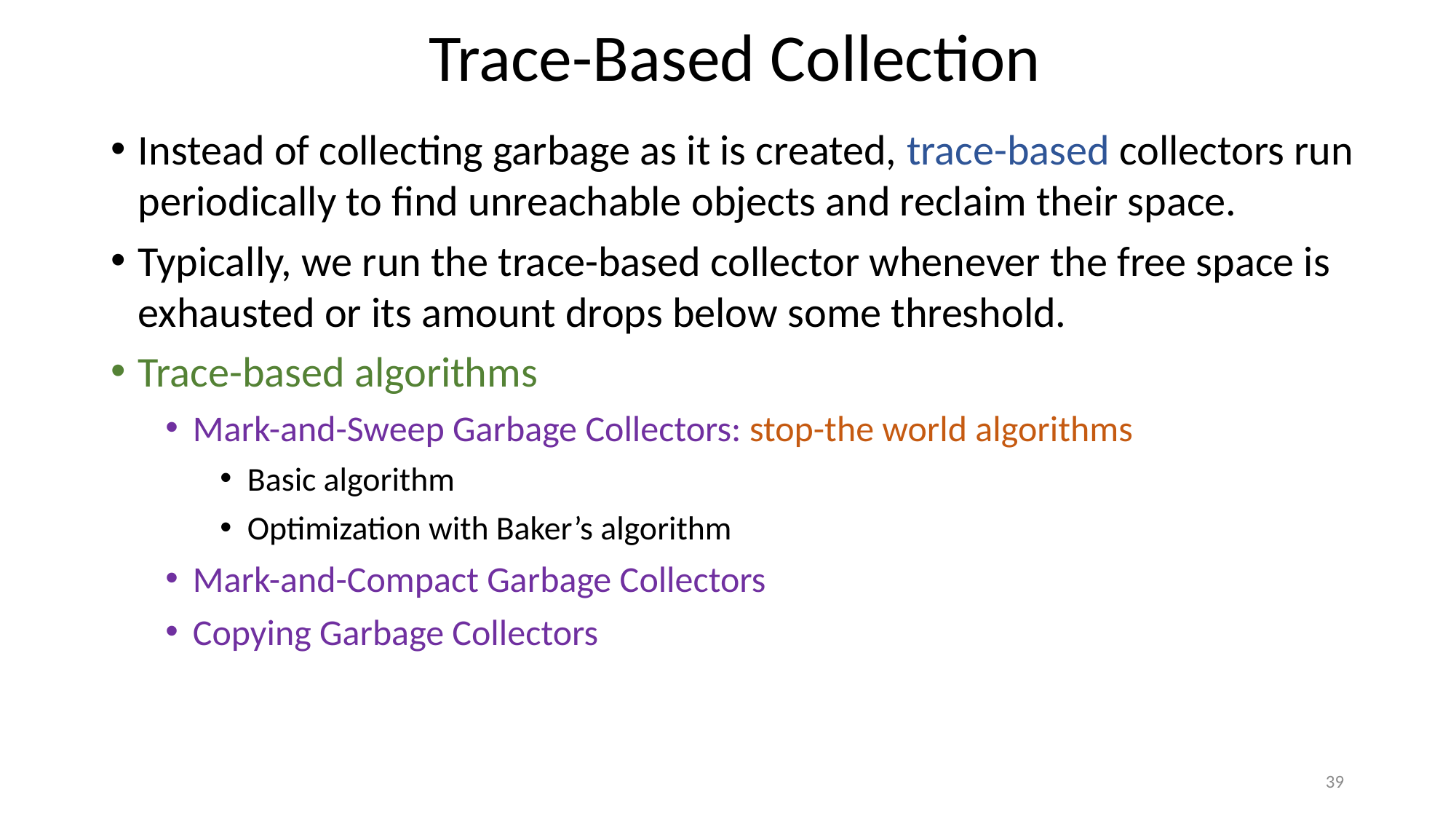

# Trace-Based Collection
Instead of collecting garbage as it is created, trace-based collectors run periodically to find unreachable objects and reclaim their space.
Typically, we run the trace-based collector whenever the free space is exhausted or its amount drops below some threshold.
Trace-based algorithms
Mark-and-Sweep Garbage Collectors: stop-the world algorithms
Basic algorithm
Optimization with Baker’s algorithm
Mark-and-Compact Garbage Collectors
Copying Garbage Collectors

39